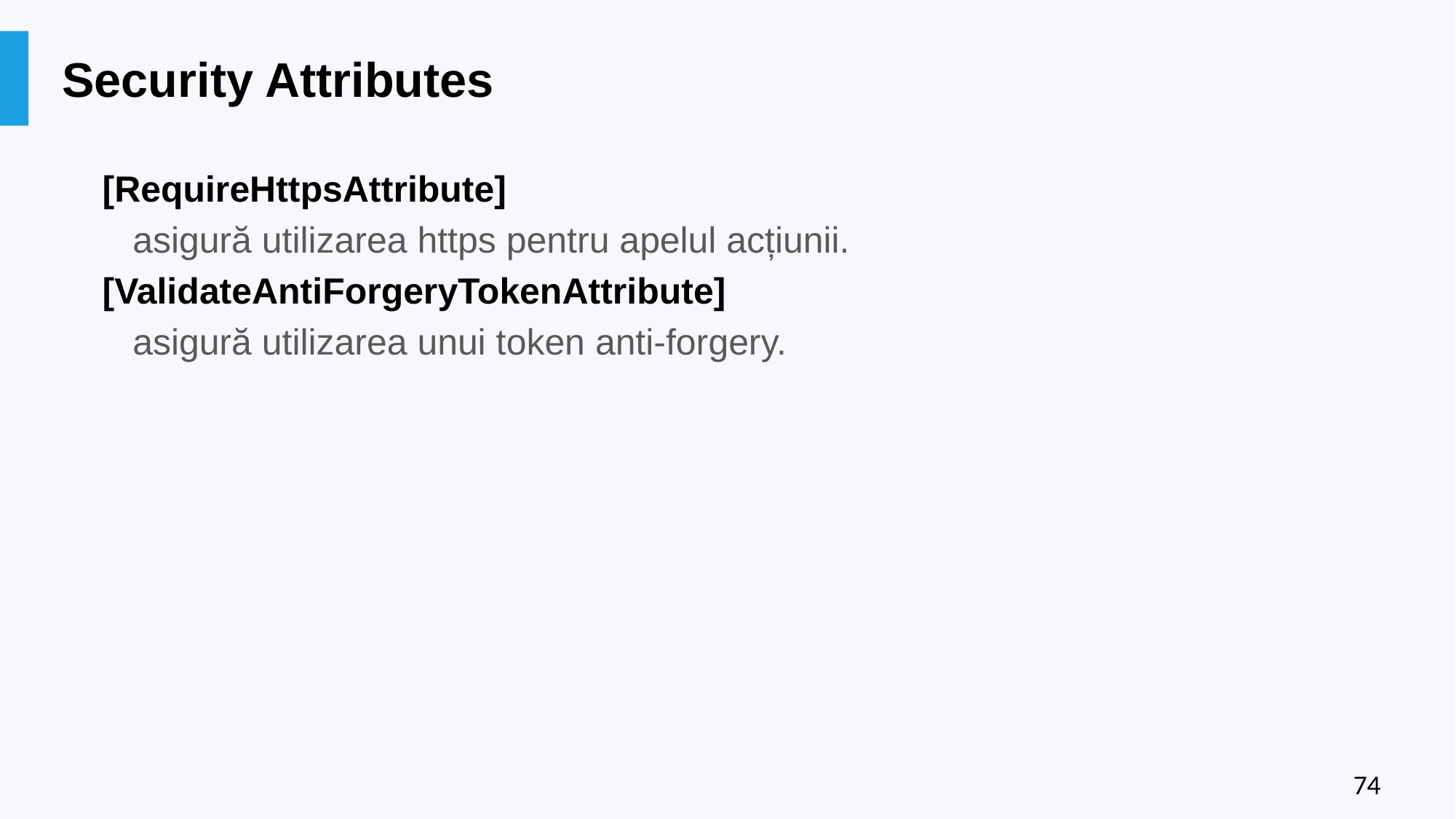

# Security Attributes
[RequireHttpsAttribute]
asigură utilizarea https pentru apelul acțiunii.
[ValidateAntiForgeryTokenAttribute]
asigură utilizarea unui token anti-forgery.